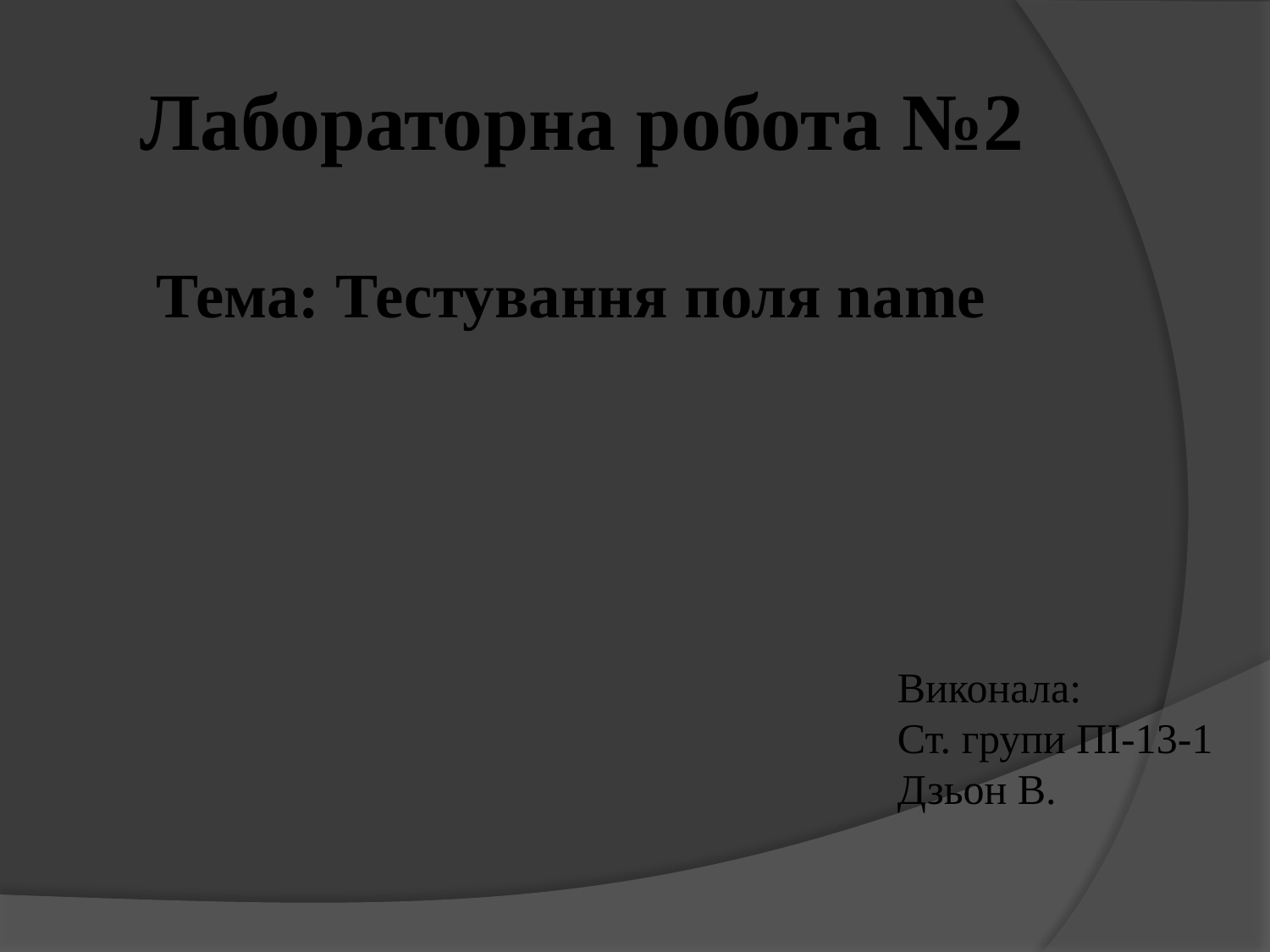

# Лабораторна робота №2
Тема: Тестування поля name
Виконала:
Ст. групи ПІ-13-1
Дзьон В.